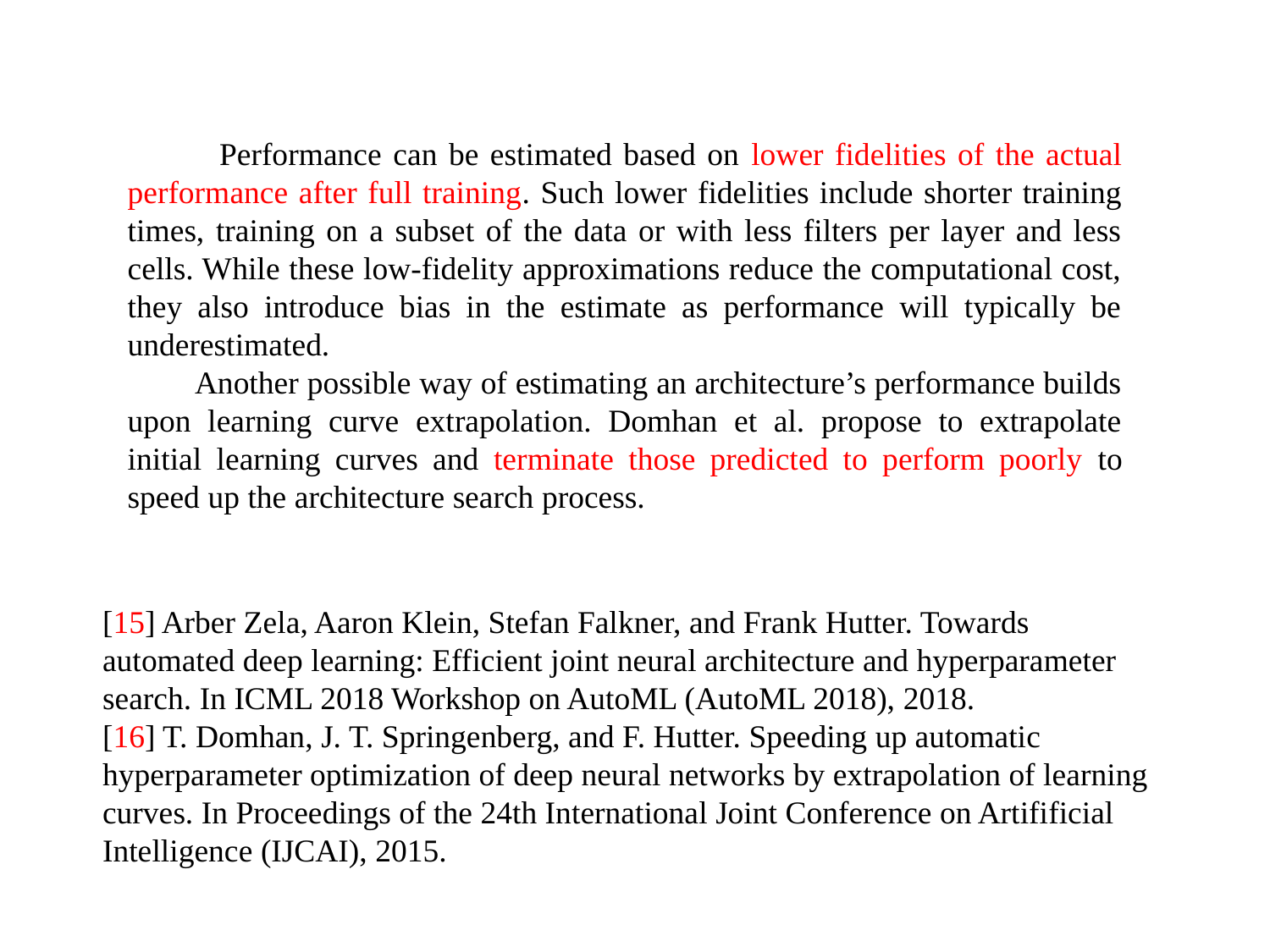

Performance can be estimated based on lower fidelities of the actual performance after full training. Such lower fidelities include shorter training times, training on a subset of the data or with less filters per layer and less cells. While these low-fidelity approximations reduce the computational cost, they also introduce bias in the estimate as performance will typically be underestimated.
        Another possible way of estimating an architecture’s performance builds upon learning curve extrapolation. Domhan et al. propose to extrapolate initial learning curves and terminate those predicted to perform poorly to speed up the architecture search process.
[15] Arber Zela, Aaron Klein, Stefan Falkner, and Frank Hutter. Towards automated deep learning: Efficient joint neural architecture and hyperparameter search. In ICML 2018 Workshop on AutoML (AutoML 2018), 2018.
[16] T. Domhan, J. T. Springenberg, and F. Hutter. Speeding up automatic hyperparameter optimization of deep neural networks by extrapolation of learning curves. In Proceedings of the 24th International Joint Conference on Artifificial Intelligence (IJCAI), 2015.